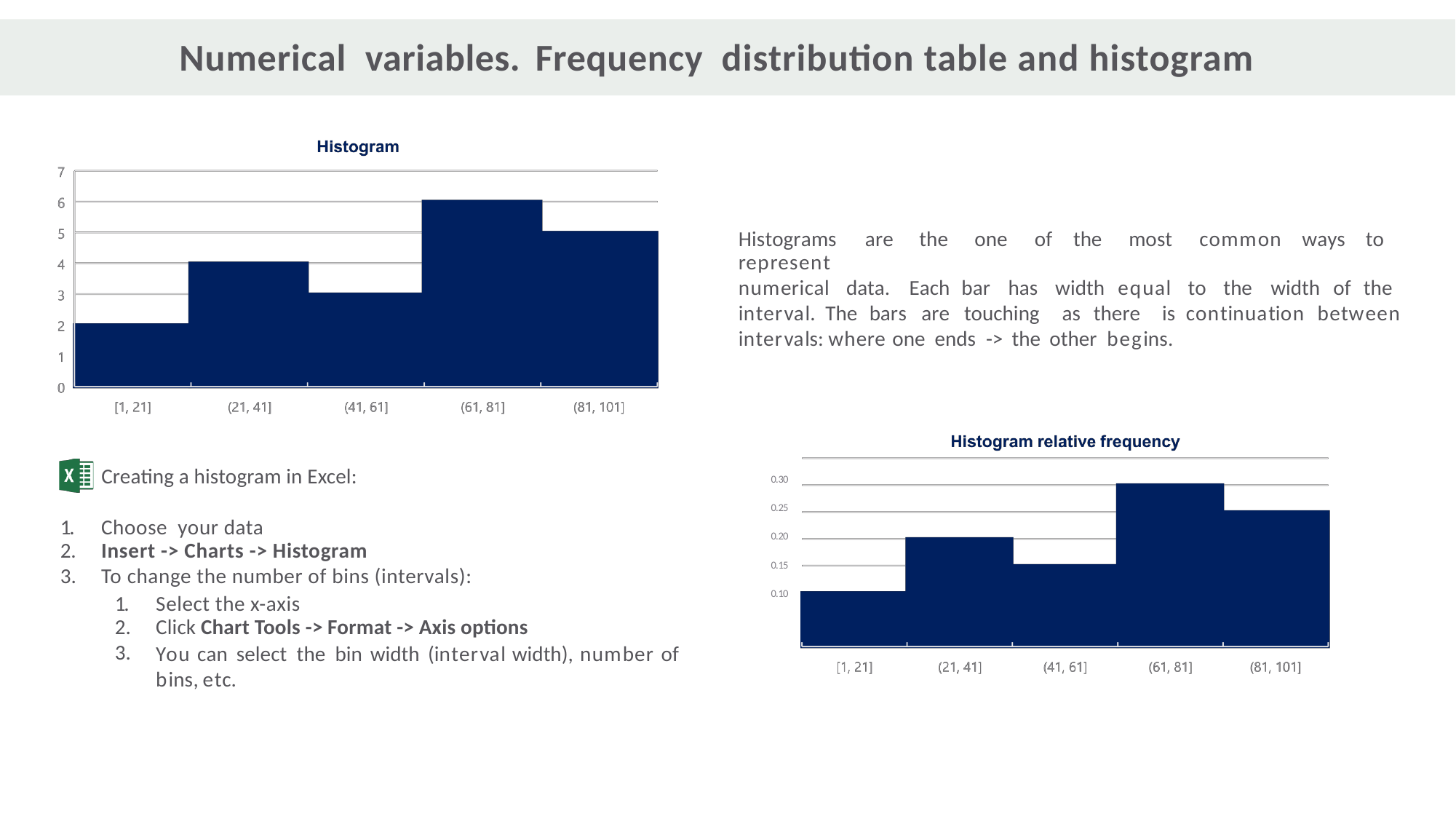

Numerical
variables.
Frequency
distribution table and histogram

Histograms   are   the   one   of  the   most   common  ways  to   represent
numerical  data.  Each bar  has  width equal  to  the  width of the  interval. The bars are touching  as there  is continuation between intervals: where one ends -> the other  begins.

Creating a histogram in Excel:
0.30
0.25
1.
2.
3.
Choose  your data
Insert -> Charts -> Histogram
To change the number of bins (intervals):
0.20
0.15
0.10
1.
2.
3.
Select the x-axis
Click Chart Tools -> Format -> Axis options
You can select the  bin width (interval width), number of bins, etc.